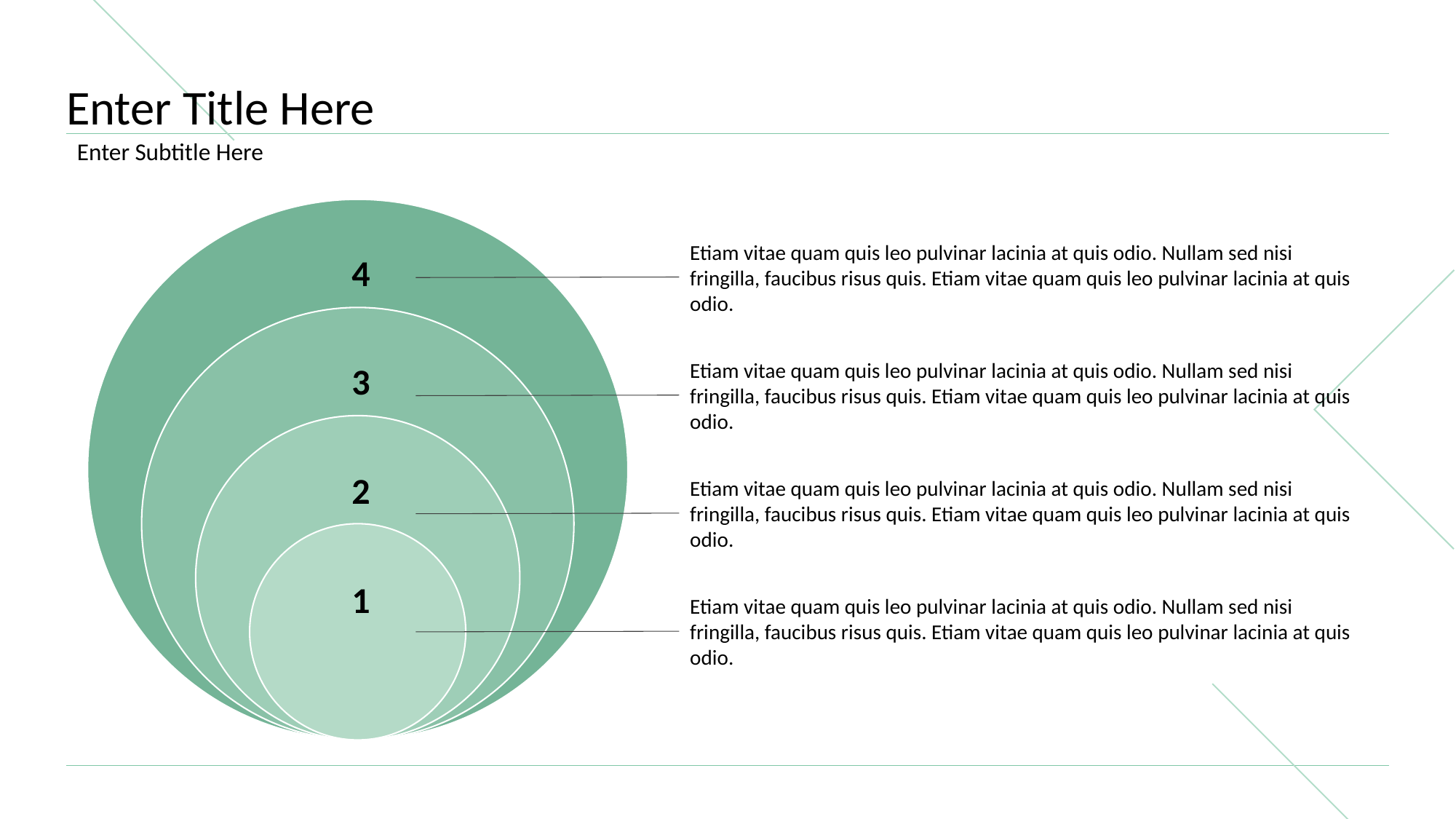

# Enter Title Here
Enter Subtitle Here

4
Etiam vitae quam quis leo pulvinar lacinia at quis odio. Nullam sed nisi fringilla, faucibus risus quis. Etiam vitae quam quis leo pulvinar lacinia at quis odio.

3
Etiam vitae quam quis leo pulvinar lacinia at quis odio. Nullam sed nisi fringilla, faucibus risus quis. Etiam vitae quam quis leo pulvinar lacinia at quis odio.

2
Etiam vitae quam quis leo pulvinar lacinia at quis odio. Nullam sed nisi fringilla, faucibus risus quis. Etiam vitae quam quis leo pulvinar lacinia at quis odio.

1
Etiam vitae quam quis leo pulvinar lacinia at quis odio. Nullam sed nisi fringilla, faucibus risus quis. Etiam vitae quam quis leo pulvinar lacinia at quis odio.